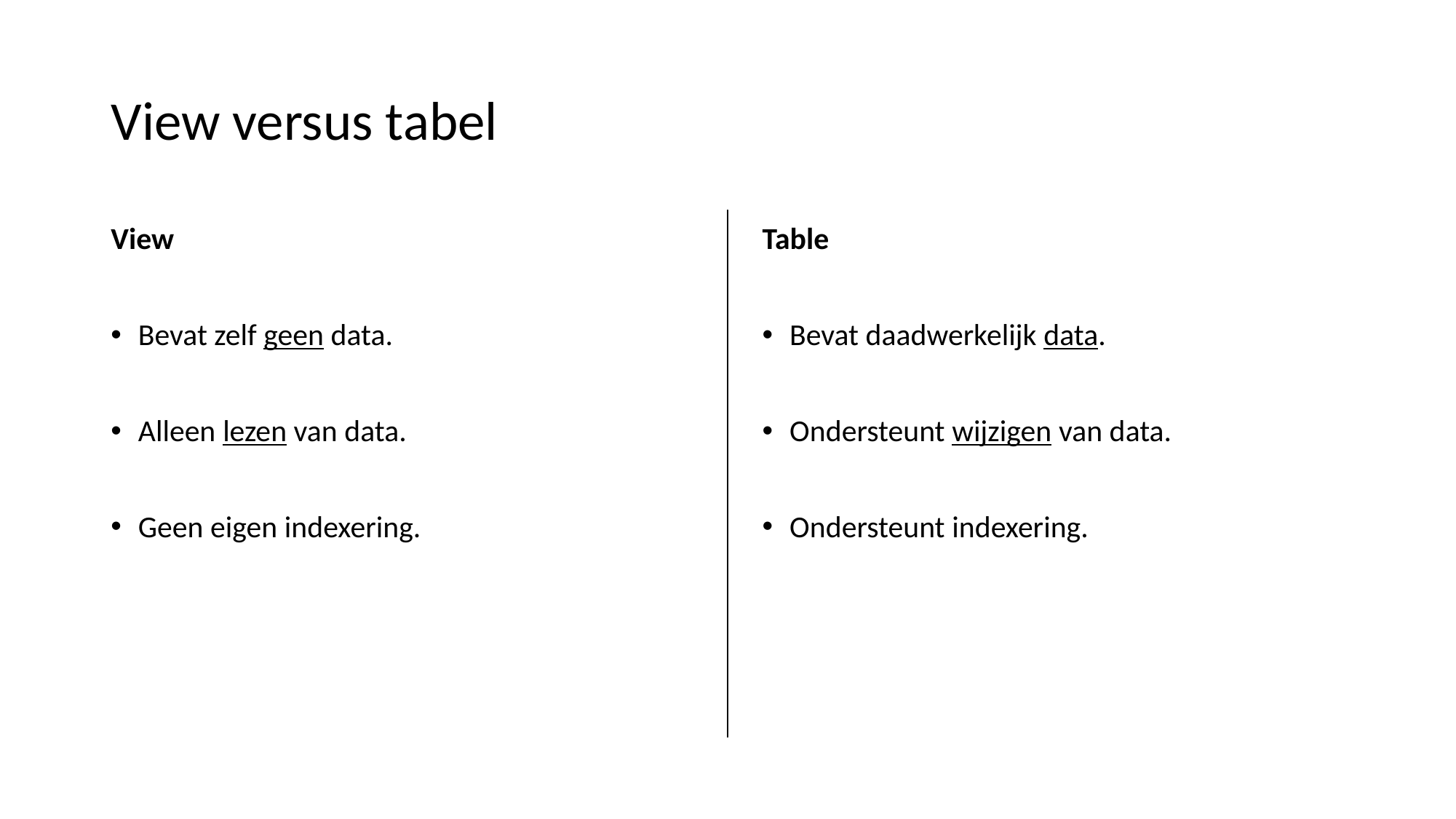

# View versus tabel
View

Bevat zelf geen data.

Alleen lezen van data.

Geen eigen indexering.
Table

Bevat daadwerkelijk data.

Ondersteunt wijzigen van data.

Ondersteunt indexering.